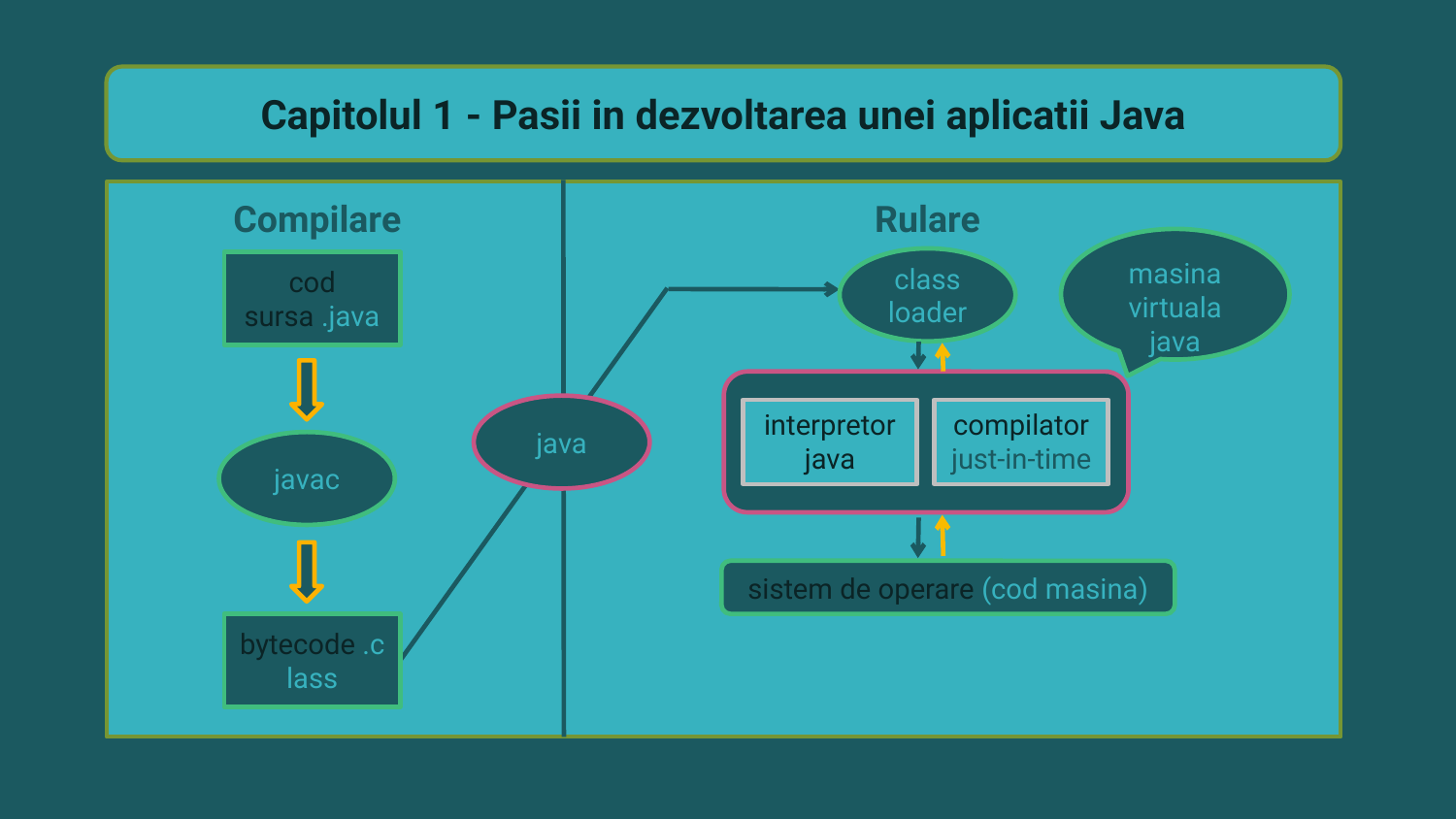

Capitolul 1 - Pasii in dezvoltarea unei aplicatii Java

Compilare
Rulare
masina virtuala java
class loader
cod sursa .java

java
interpretor java
compilator just-in-time
javac

sistem de operare (cod masina)

bytecode .class